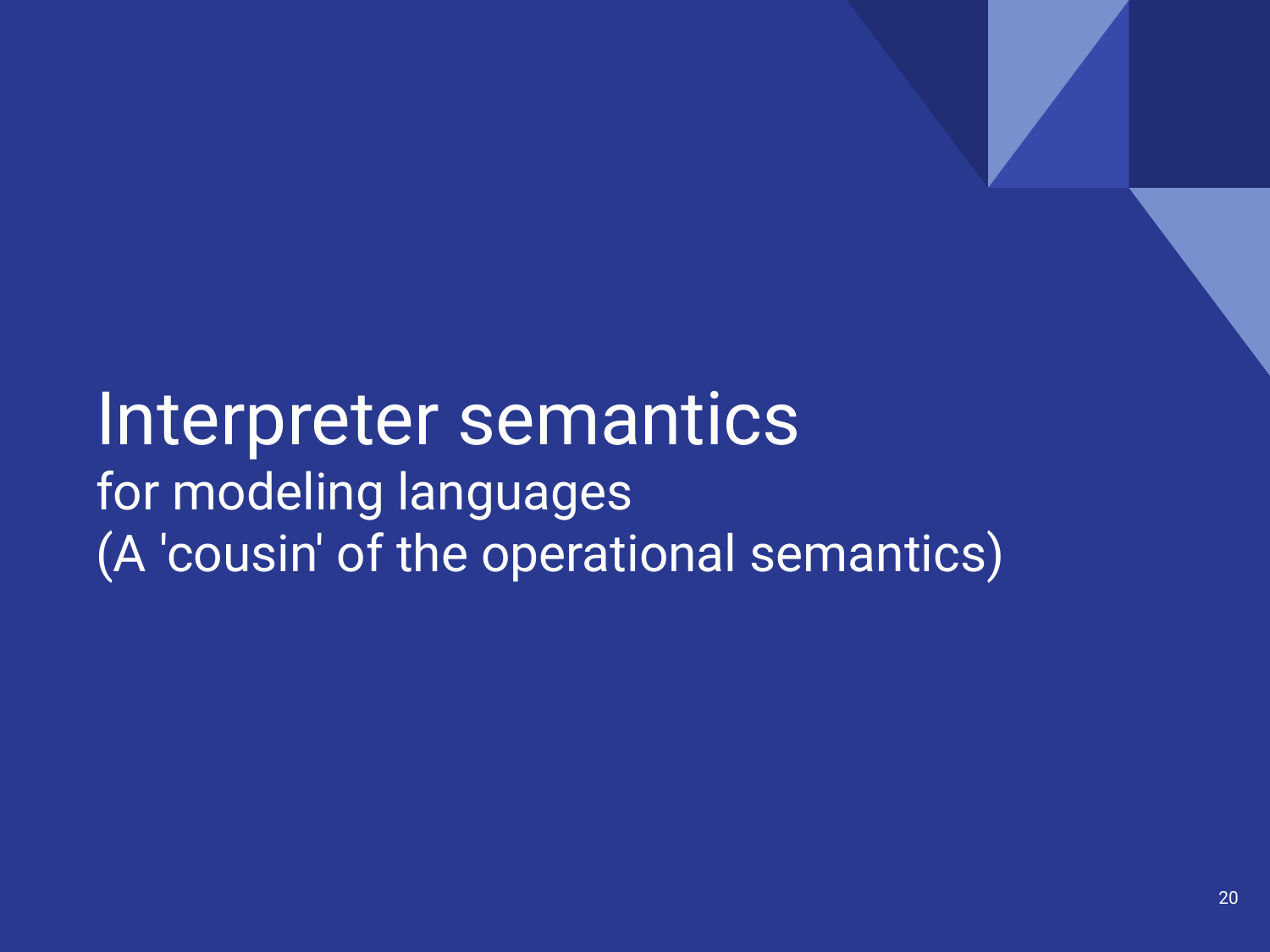

# Interpreter semantics
for modeling languages
(A 'cousin' of the operational semantics)
20